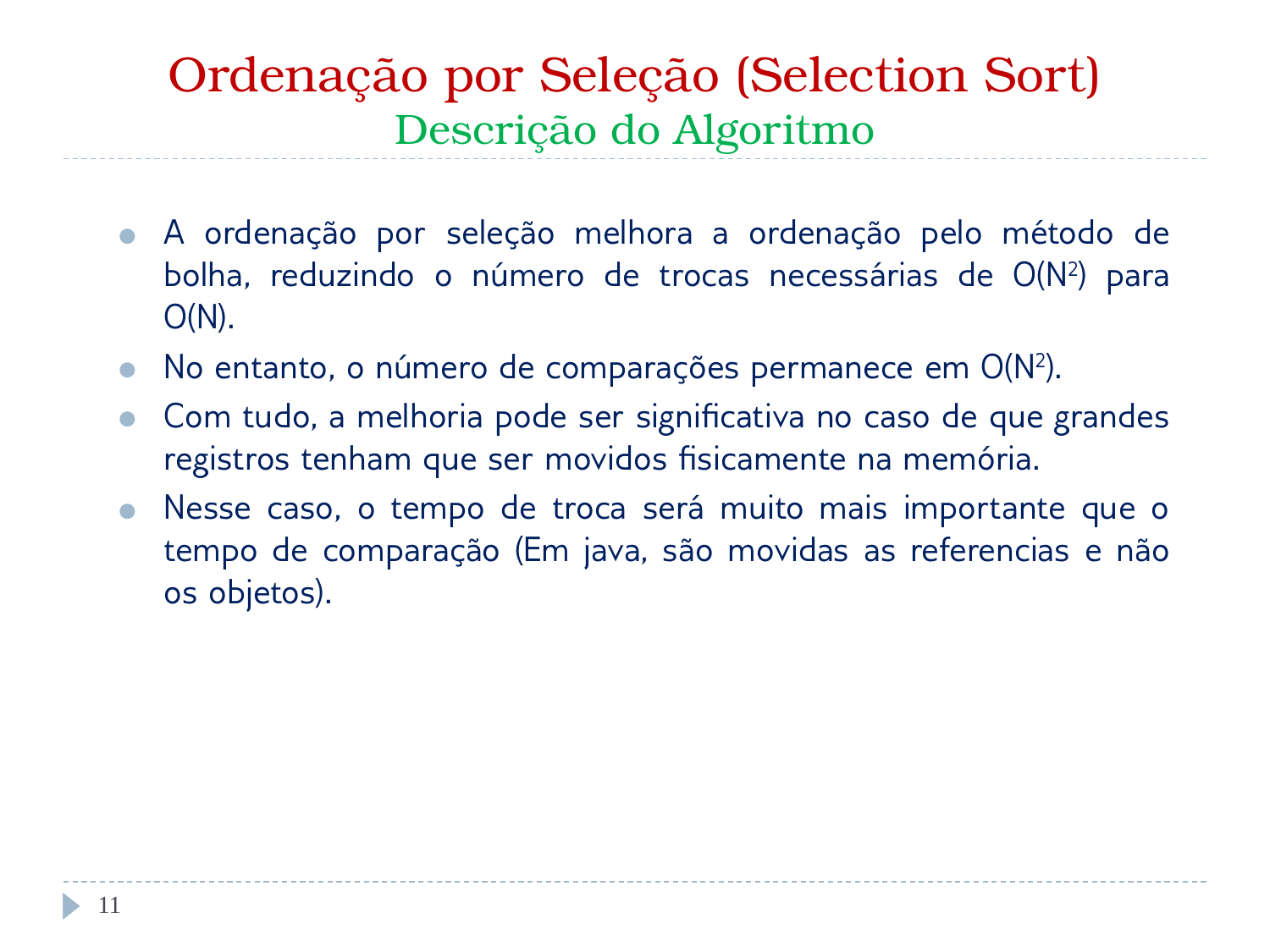

# Ordenação por Seleção (Selection Sort) Descrição do Algoritmo

A ordenação por seleção melhora a ordenação pelo método de bolha, reduzindo o número de trocas necessárias de O(N2) para O(N).
No entanto, o número de comparações permanece em O(N2).
Com tudo, a melhoria pode ser significativa no caso de que grandes registros tenham que ser movidos fisicamente na memória.
Nesse caso, o tempo de troca será muito mais importante que o tempo de comparação (Em java, são movidas as referencias e não os objetos).
11